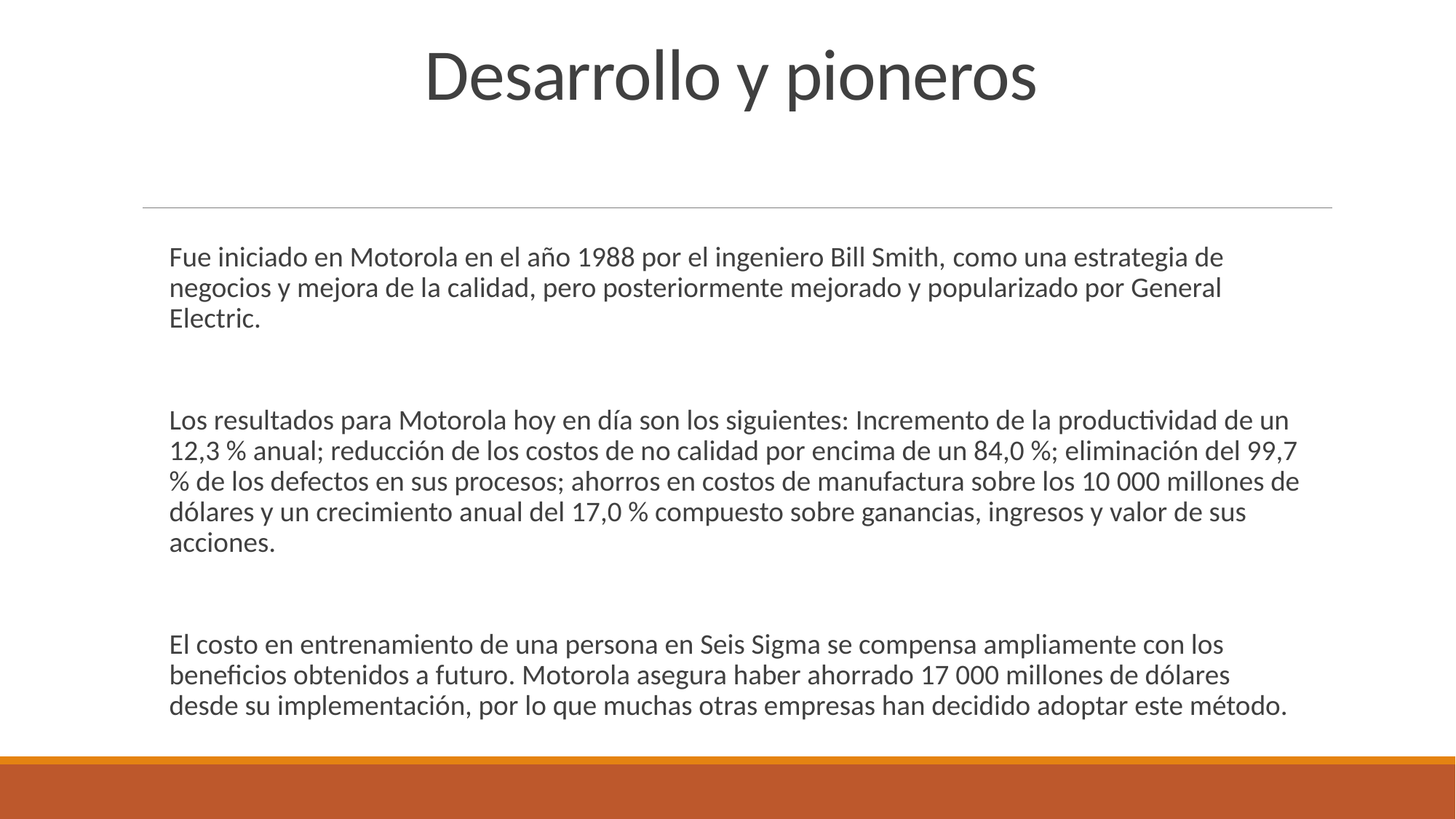

# Desarrollo y pioneros
Fue iniciado en Motorola en el año 1988 por el ingeniero Bill Smith,​ como una estrategia de negocios y mejora de la calidad, pero posteriormente mejorado y popularizado por General Electric.

Los resultados para Motorola hoy en día son los siguientes: Incremento de la productividad de un 12,3 % anual; reducción de los costos de no calidad por encima de un 84,0 %; eliminación del 99,7 % de los defectos en sus procesos; ahorros en costos de manufactura sobre los 10 000 millones de dólares y un crecimiento anual del 17,0 % compuesto sobre ganancias, ingresos y valor de sus acciones.

El costo en entrenamiento de una persona en Seis Sigma se compensa ampliamente con los beneficios obtenidos a futuro. Motorola asegura haber ahorrado 17 000 millones de dólares desde su implementación, por lo que muchas otras empresas han decidido adoptar este método.